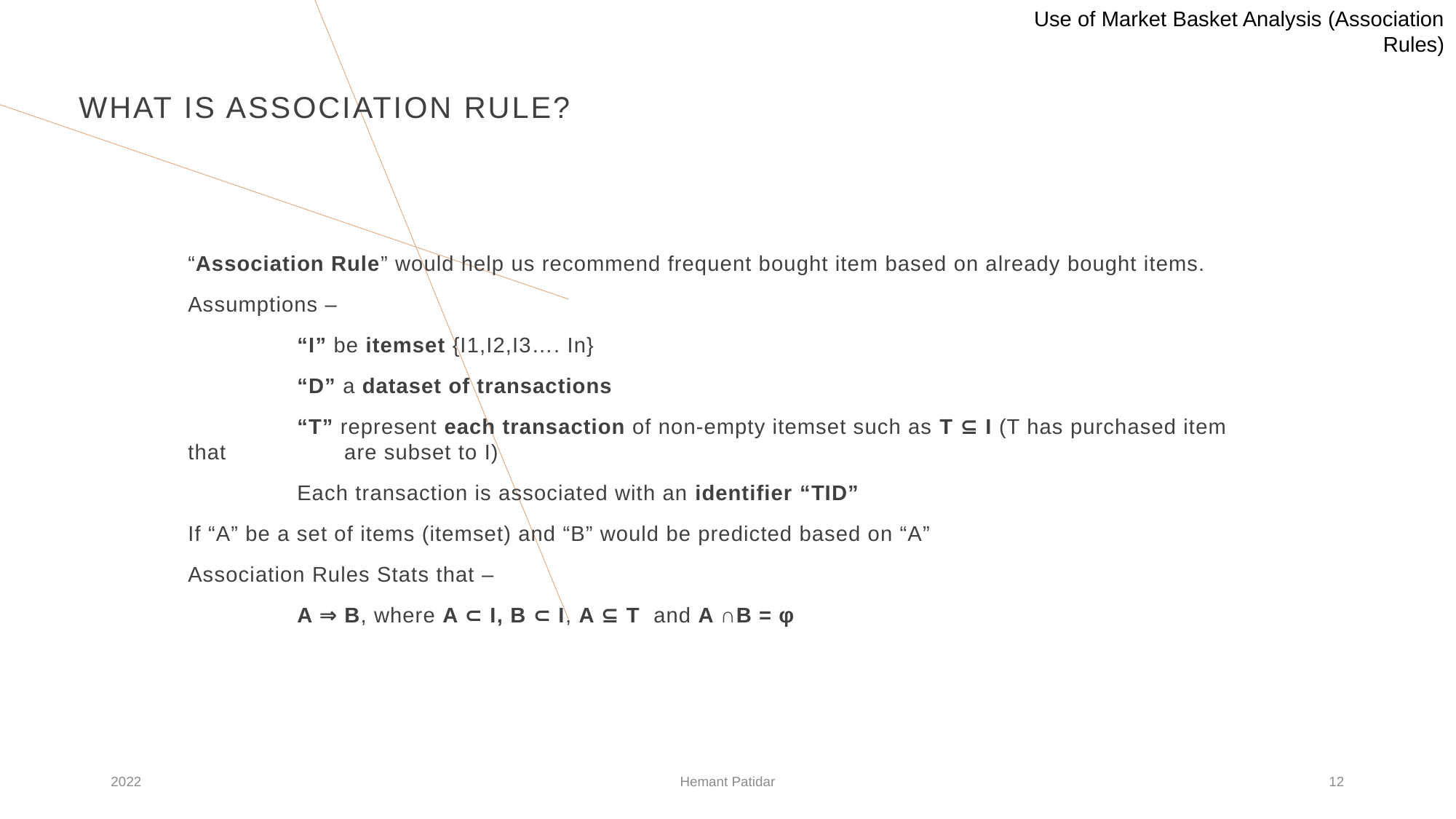

Use of Market Basket Analysis (Association Rules)
# What Is Association rule?
“Association Rule” would help us recommend frequent bought item based on already bought items.
Assumptions –
	“I” be itemset {I1,I2,I3…. In}
	“D” a dataset of transactions
	“T” represent each transaction of non-empty itemset such as T ⊆ I (T has purchased item that 	       are subset to I)
	Each transaction is associated with an identifier “TID”
If “A” be a set of items (itemset) and “B” would be predicted based on “A”
Association Rules Stats that –
	A ⇒ B, where A ⊂ I, B ⊂ I, A ⊆ T  and A ∩B = φ

2022
Hemant Patidar
12